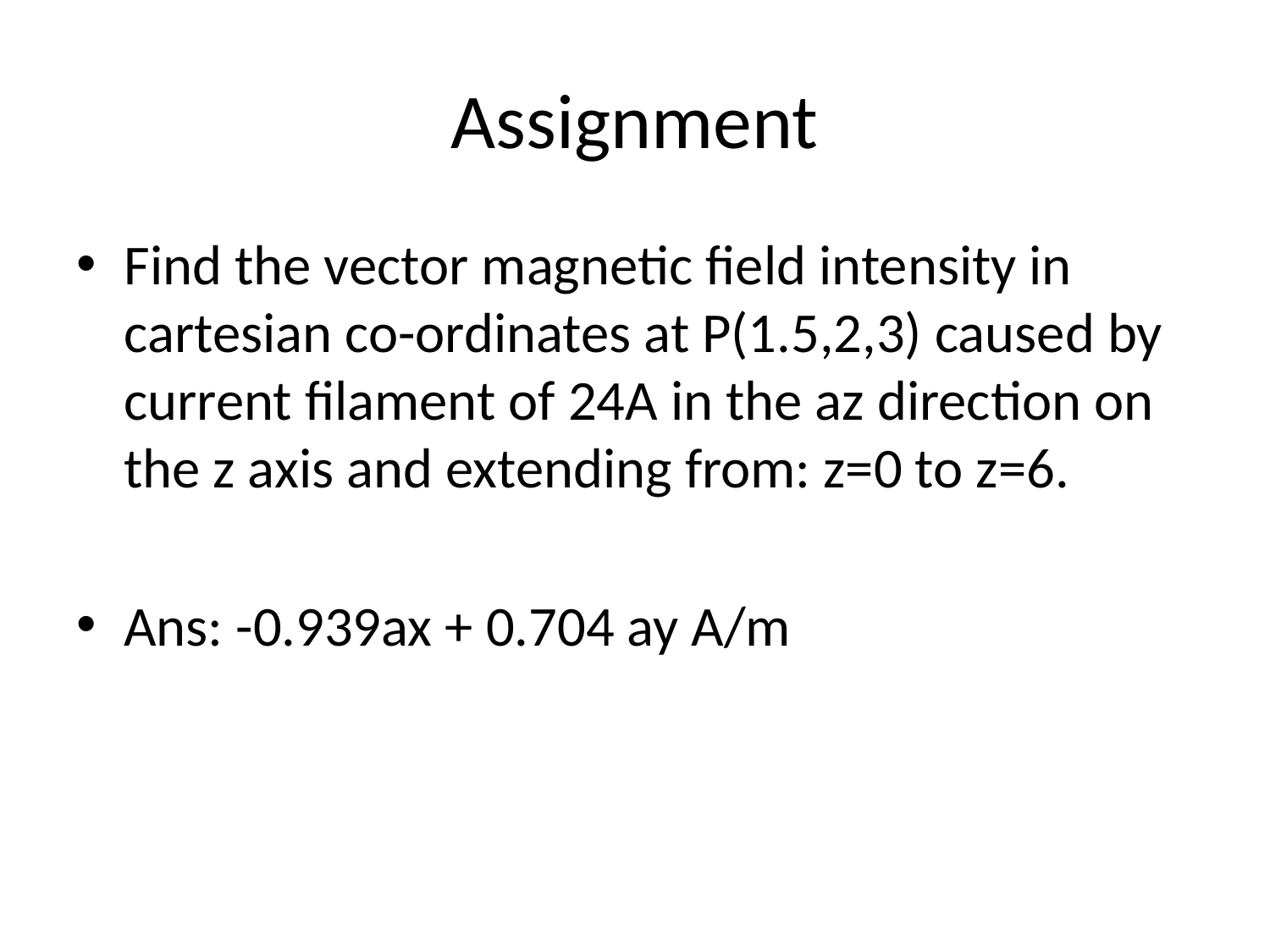

# Assignment
Find the vector magnetic field intensity in cartesian co-ordinates at P(1.5,2,3) caused by current filament of 24A in the az direction on the z axis and extending from: z=0 to z=6.

Ans: -0.939ax + 0.704 ay A/m